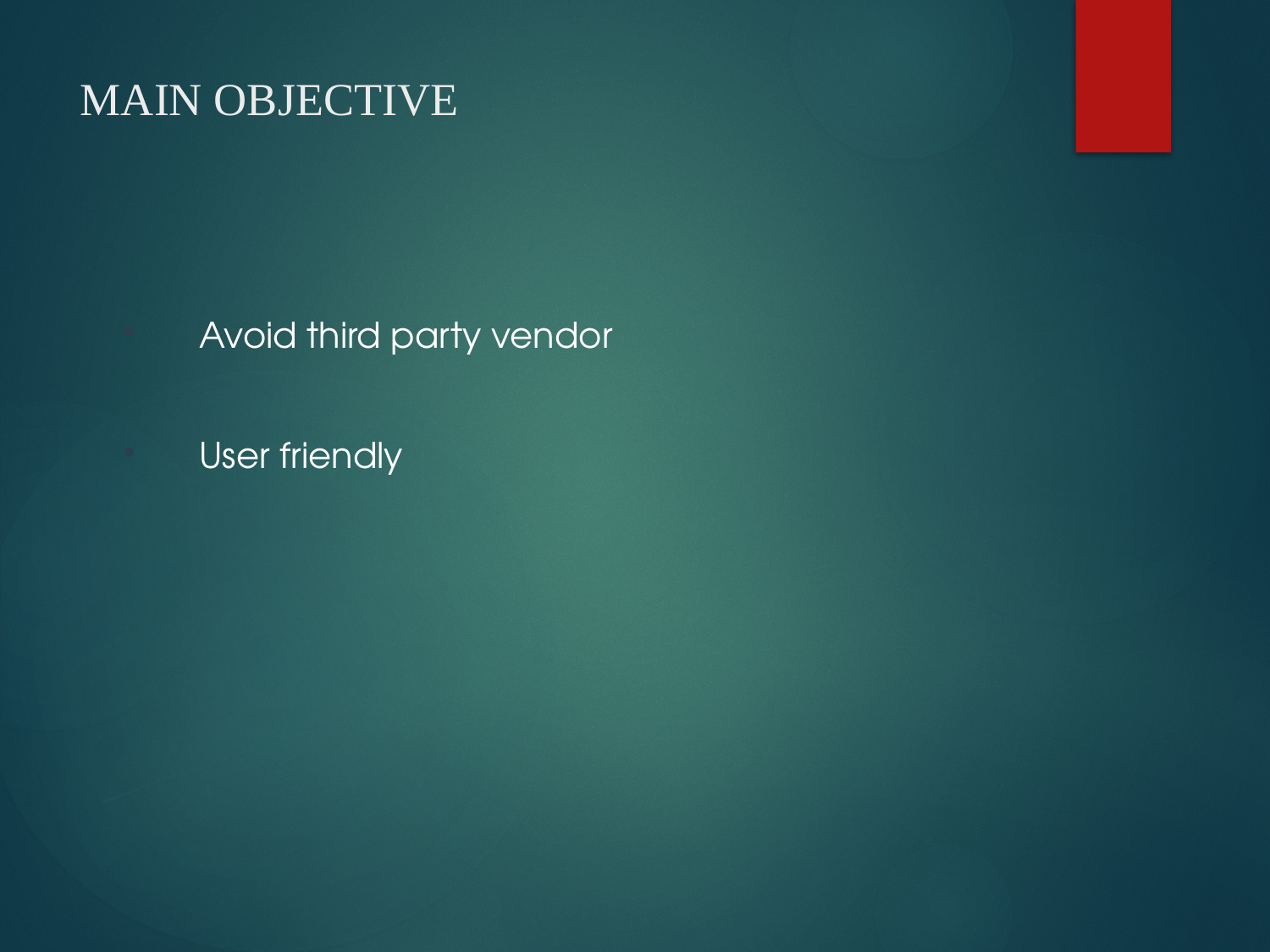

# MAIN OBJECTIVE
Avoid third party vendor

User friendly